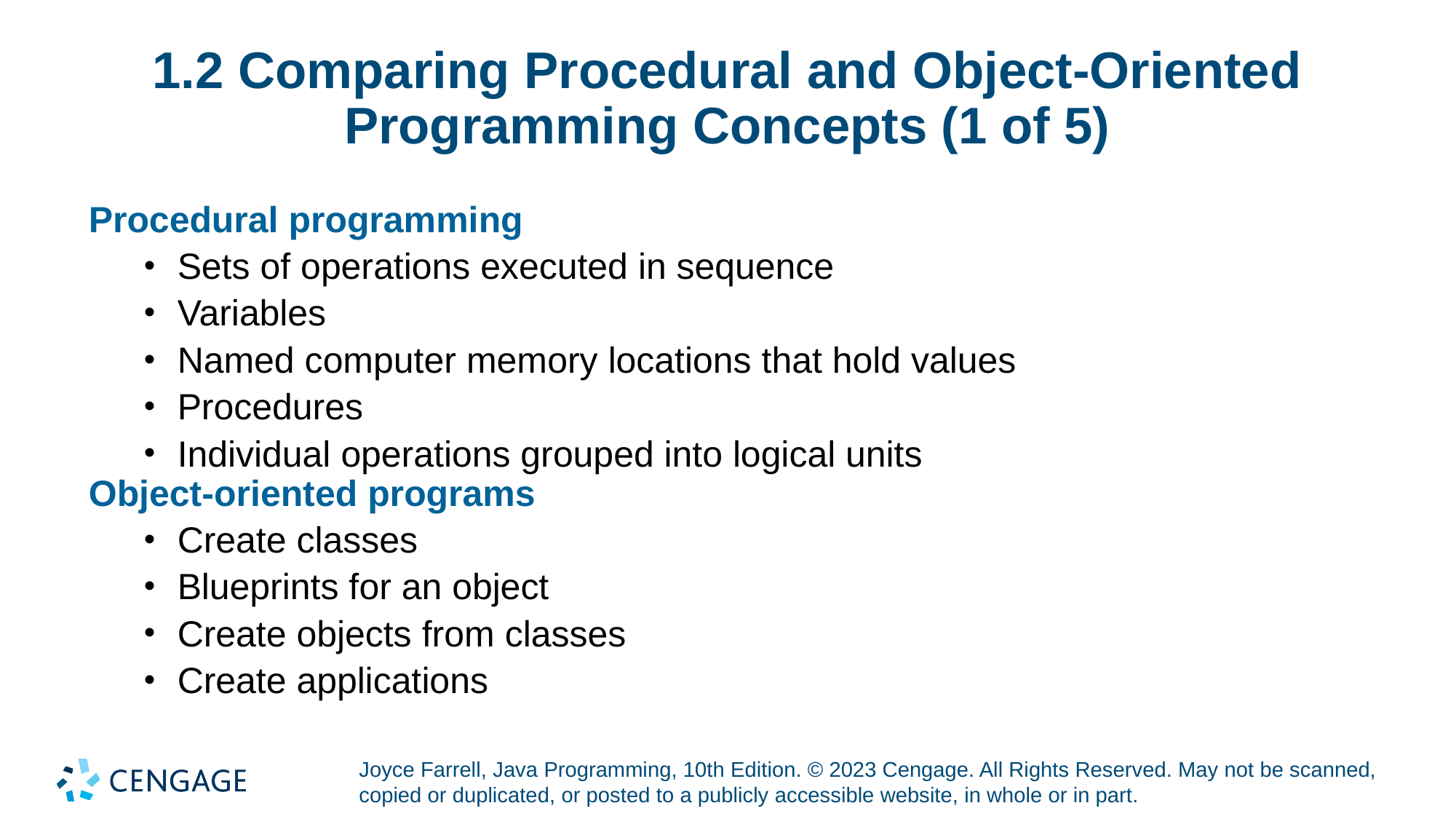

# 1.2 Comparing Procedural and Object-Oriented Programming Concepts (1 of 5)
Procedural programming
Sets of operations executed in sequence
Variables
Named computer memory locations that hold values
Procedures
Individual operations grouped into logical units
Object-oriented programs
Create classes
Blueprints for an object
Create objects from classes
Create applications